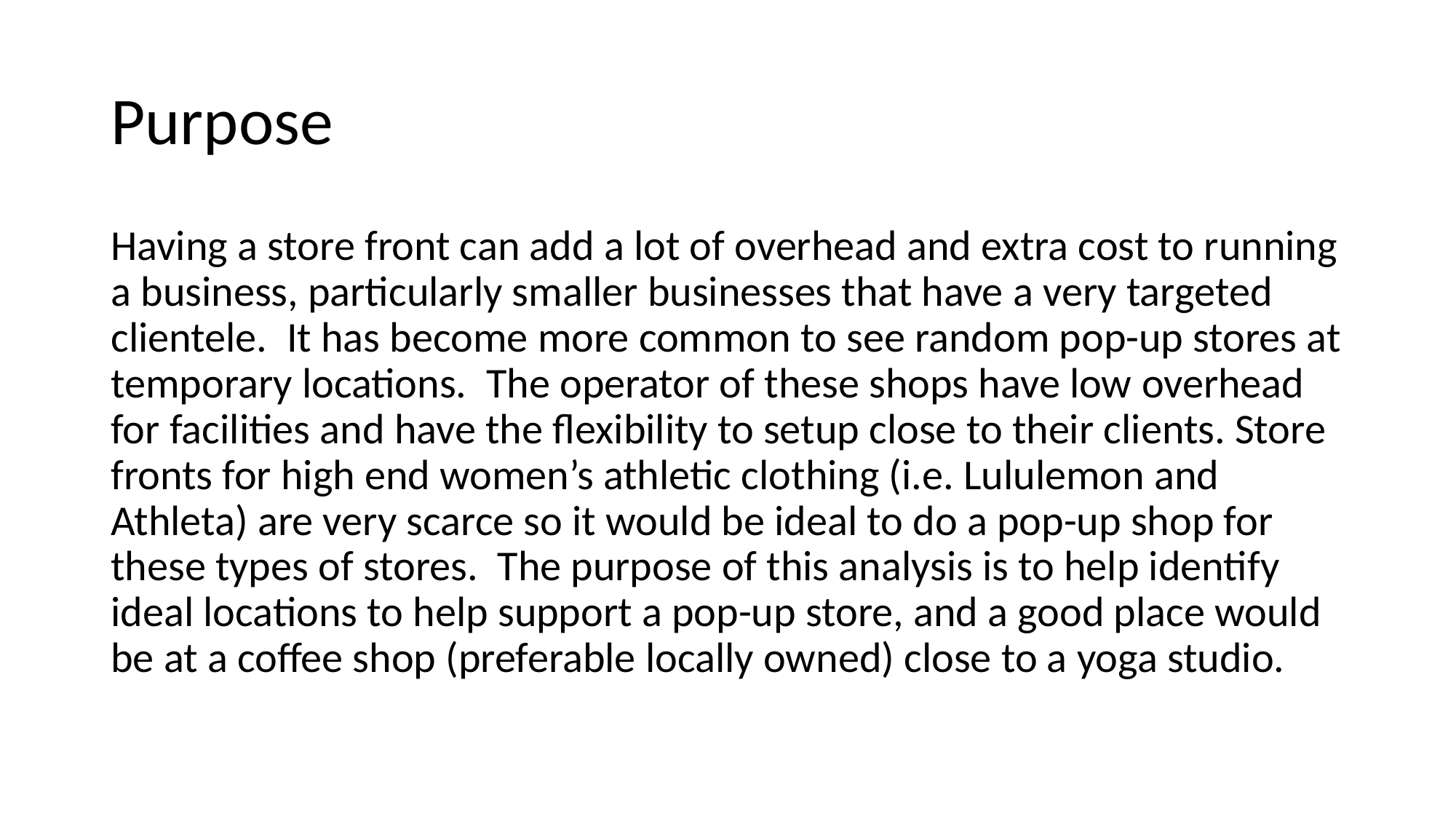

# Purpose
Having a store front can add a lot of overhead and extra cost to running a business, particularly smaller businesses that have a very targeted clientele.  It has become more common to see random pop-up stores at temporary locations.  The operator of these shops have low overhead for facilities and have the flexibility to setup close to their clients. Store fronts for high end women’s athletic clothing (i.e. Lululemon and Athleta) are very scarce so it would be ideal to do a pop-up shop for these types of stores.  The purpose of this analysis is to help identify ideal locations to help support a pop-up store, and a good place would be at a coffee shop (preferable locally owned) close to a yoga studio.